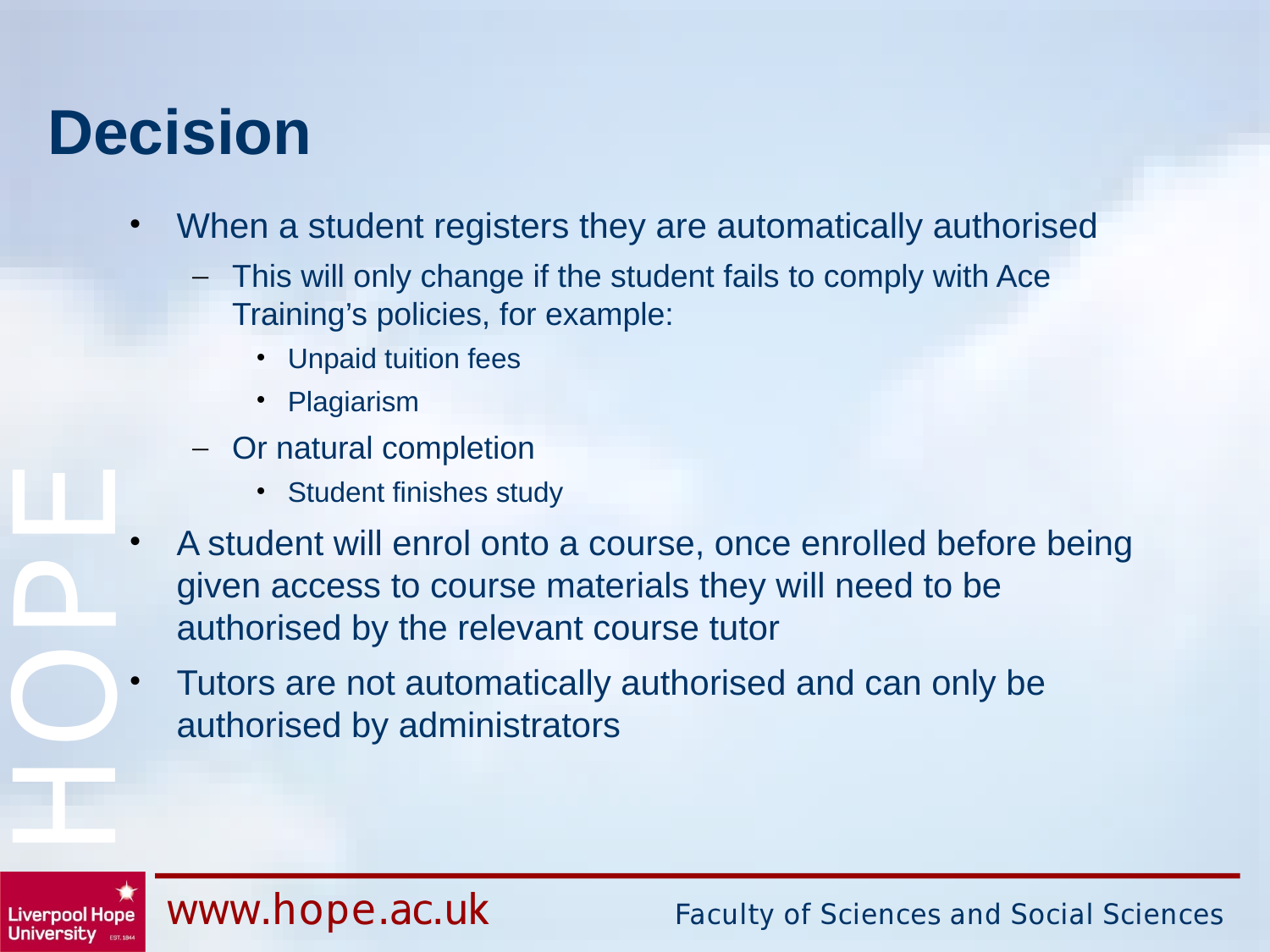

# Decision
When a student registers they are automatically authorised
This will only change if the student fails to comply with Ace Training’s policies, for example:
Unpaid tuition fees
Plagiarism
Or natural completion
Student finishes study
A student will enrol onto a course, once enrolled before being given access to course materials they will need to be authorised by the relevant course tutor
Tutors are not automatically authorised and can only be authorised by administrators